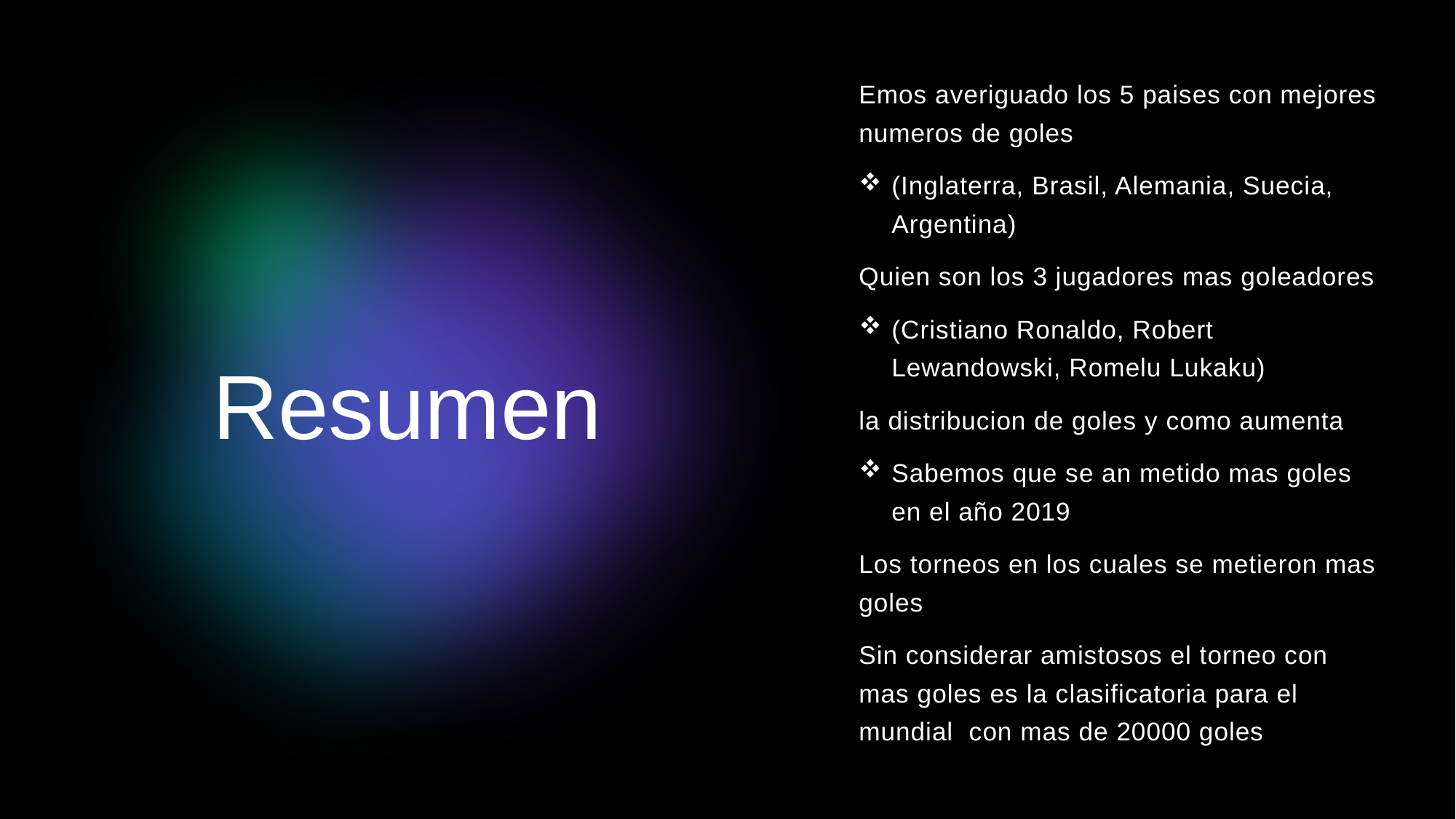

Emos averiguado los 5 paises con mejores numeros de goles
(Inglaterra, Brasil, Alemania, Suecia, Argentina)
Quien son los 3 jugadores mas goleadores
(Cristiano Ronaldo, Robert Lewandowski, Romelu Lukaku)
la distribucion de goles y como aumenta
Sabemos que se an metido mas goles en el año 2019
Los torneos en los cuales se metieron mas goles
Sin considerar amistosos el torneo con mas goles es la clasificatoria para el mundial  con mas de 20000 goles
# Resumen